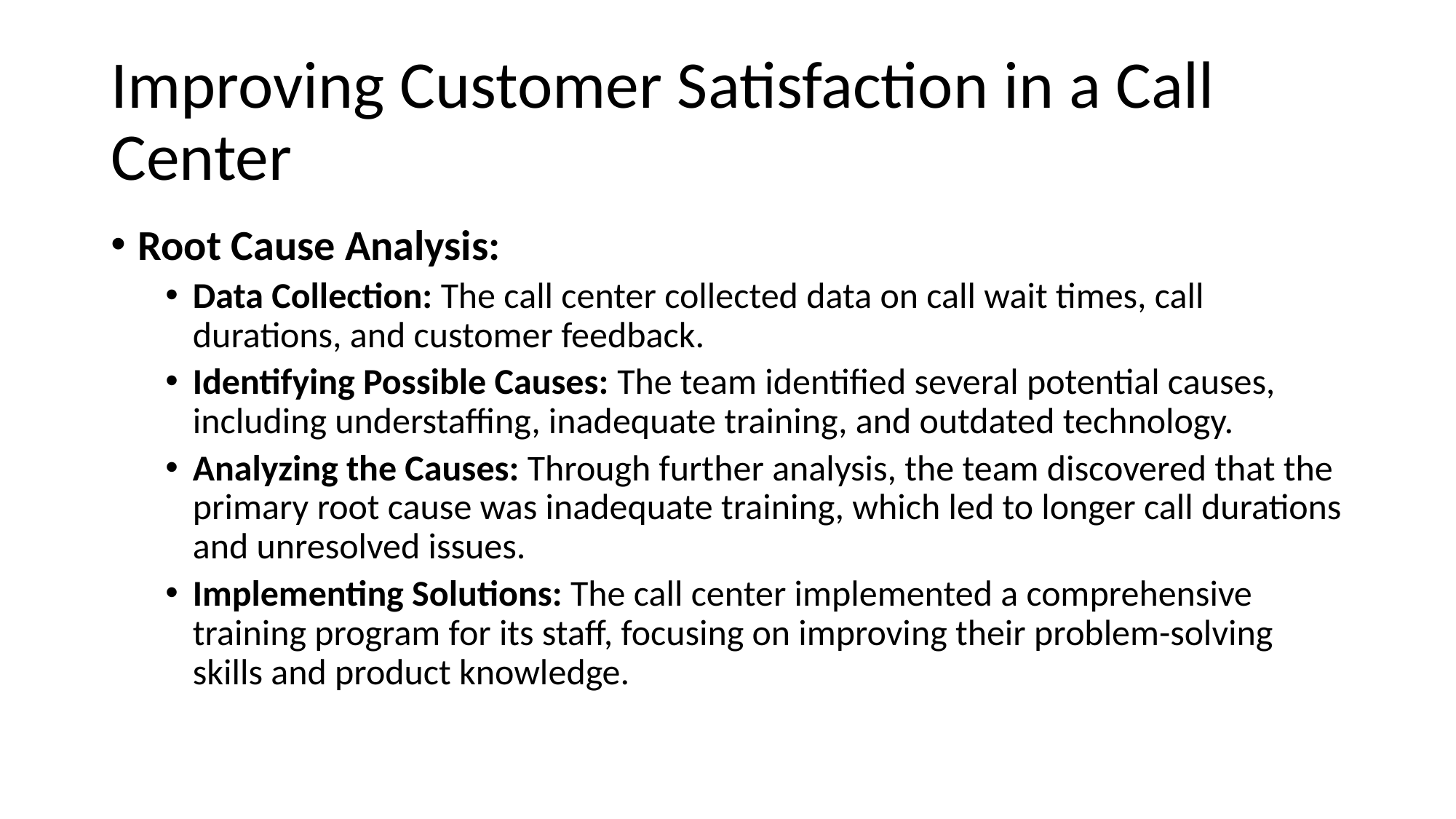

# Improving Customer Satisfaction in a Call Center
Root Cause Analysis:
Data Collection: The call center collected data on call wait times, call durations, and customer feedback.
Identifying Possible Causes: The team identified several potential causes, including understaffing, inadequate training, and outdated technology.
Analyzing the Causes: Through further analysis, the team discovered that the primary root cause was inadequate training, which led to longer call durations and unresolved issues.
Implementing Solutions: The call center implemented a comprehensive training program for its staff, focusing on improving their problem-solving skills and product knowledge.